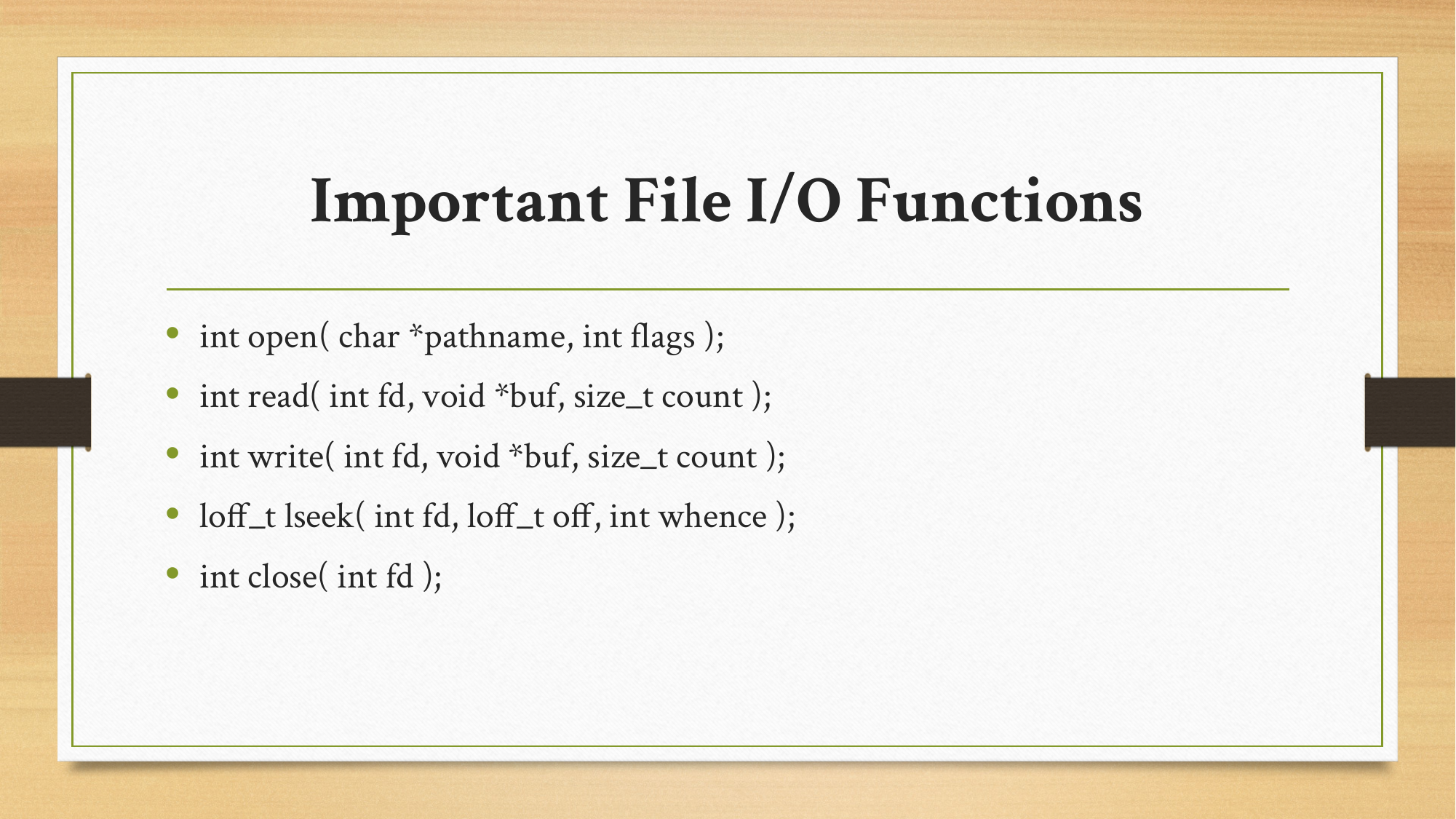

# Important File I/O Functions
int open( char *pathname, int flags );
int read( int fd, void *buf, size_t count );
int write( int fd, void *buf, size_t count );
loff_t lseek( int fd, loff_t off, int whence );
int close( int fd );